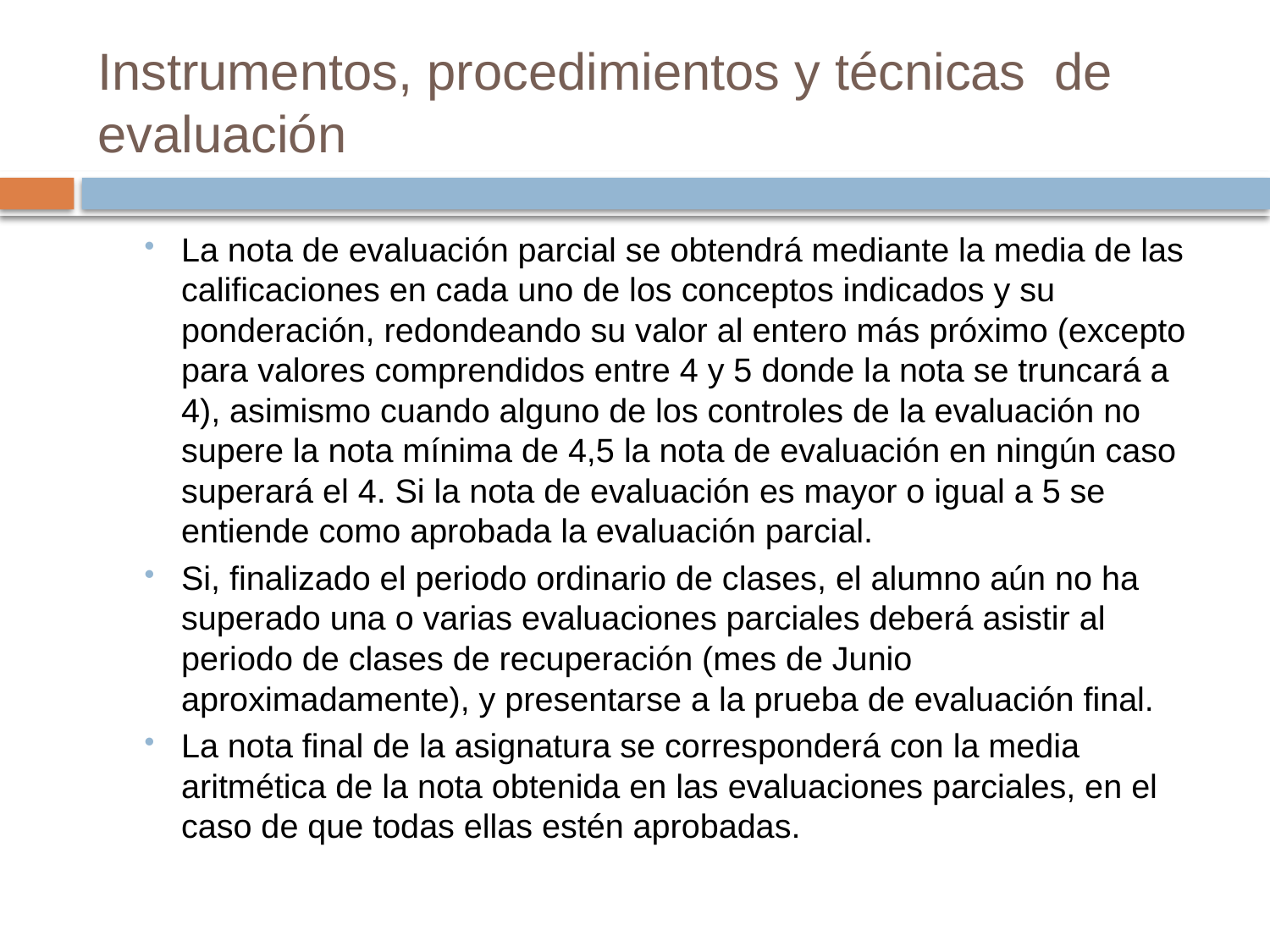

# Instrumentos, procedimientos y técnicas  de evaluación
La nota de evaluación parcial se obtendrá mediante la media de las calificaciones en cada uno de los conceptos indicados y su ponderación, redondeando su valor al entero más próximo (excepto para valores comprendidos entre 4 y 5 donde la nota se truncará a 4), asimismo cuando alguno de los controles de la evaluación no supere la nota mínima de 4,5 la nota de evaluación en ningún caso superará el 4. Si la nota de evaluación es mayor o igual a 5 se entiende como aprobada la evaluación parcial.
Si, finalizado el periodo ordinario de clases, el alumno aún no ha superado una o varias evaluaciones parciales deberá asistir al periodo de clases de recuperación (mes de Junio aproximadamente), y presentarse a la prueba de evaluación final.
La nota final de la asignatura se corresponderá con la media aritmética de la nota obtenida en las evaluaciones parciales, en el caso de que todas ellas estén aprobadas.